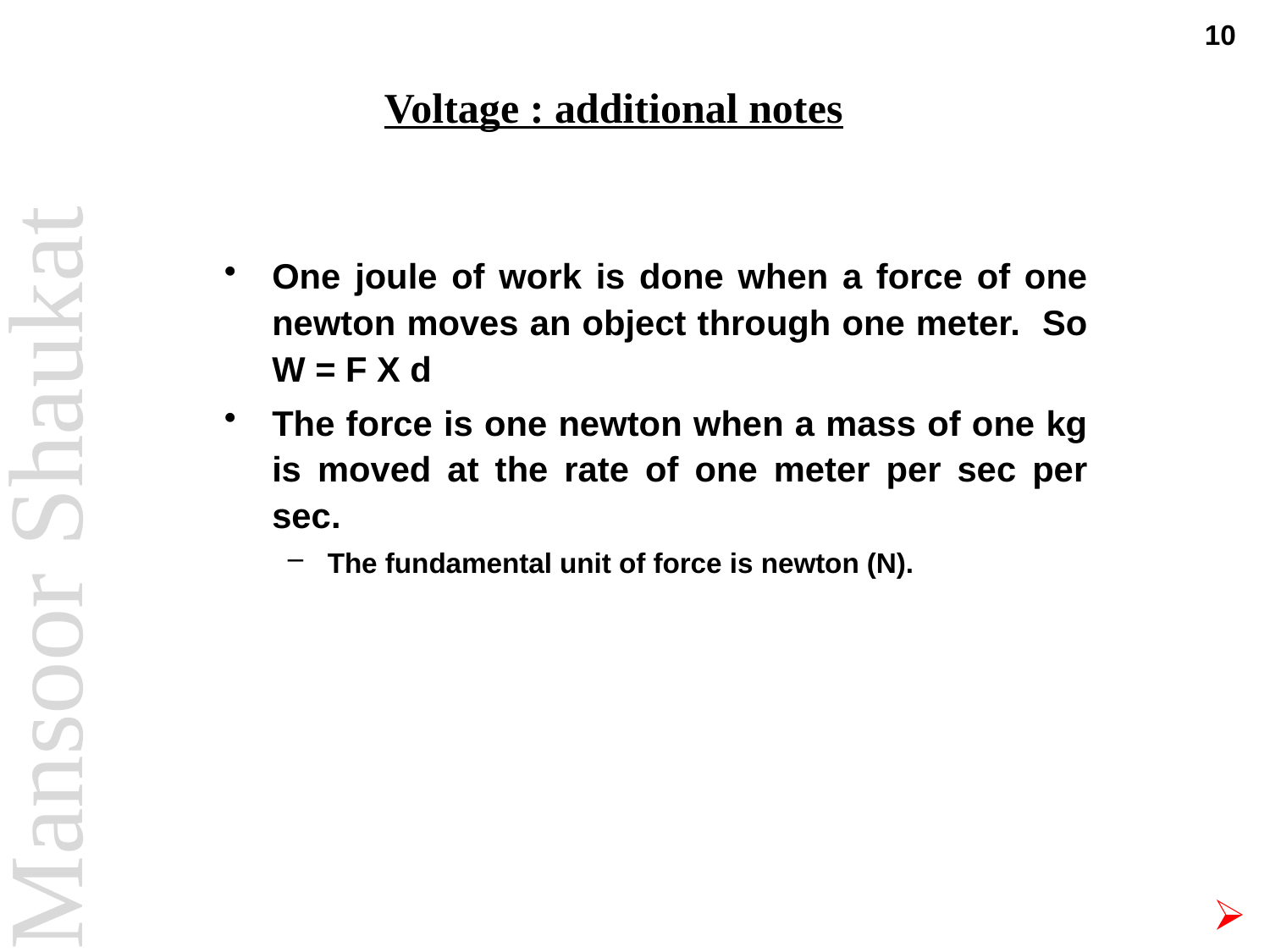

10
# Voltage : additional notes
One joule of work is done when a force of one newton moves an object through one meter.  So W = F X d
The force is one newton when a mass of one kg is moved at the rate of one meter per sec per sec.
The fundamental unit of force is newton (N).